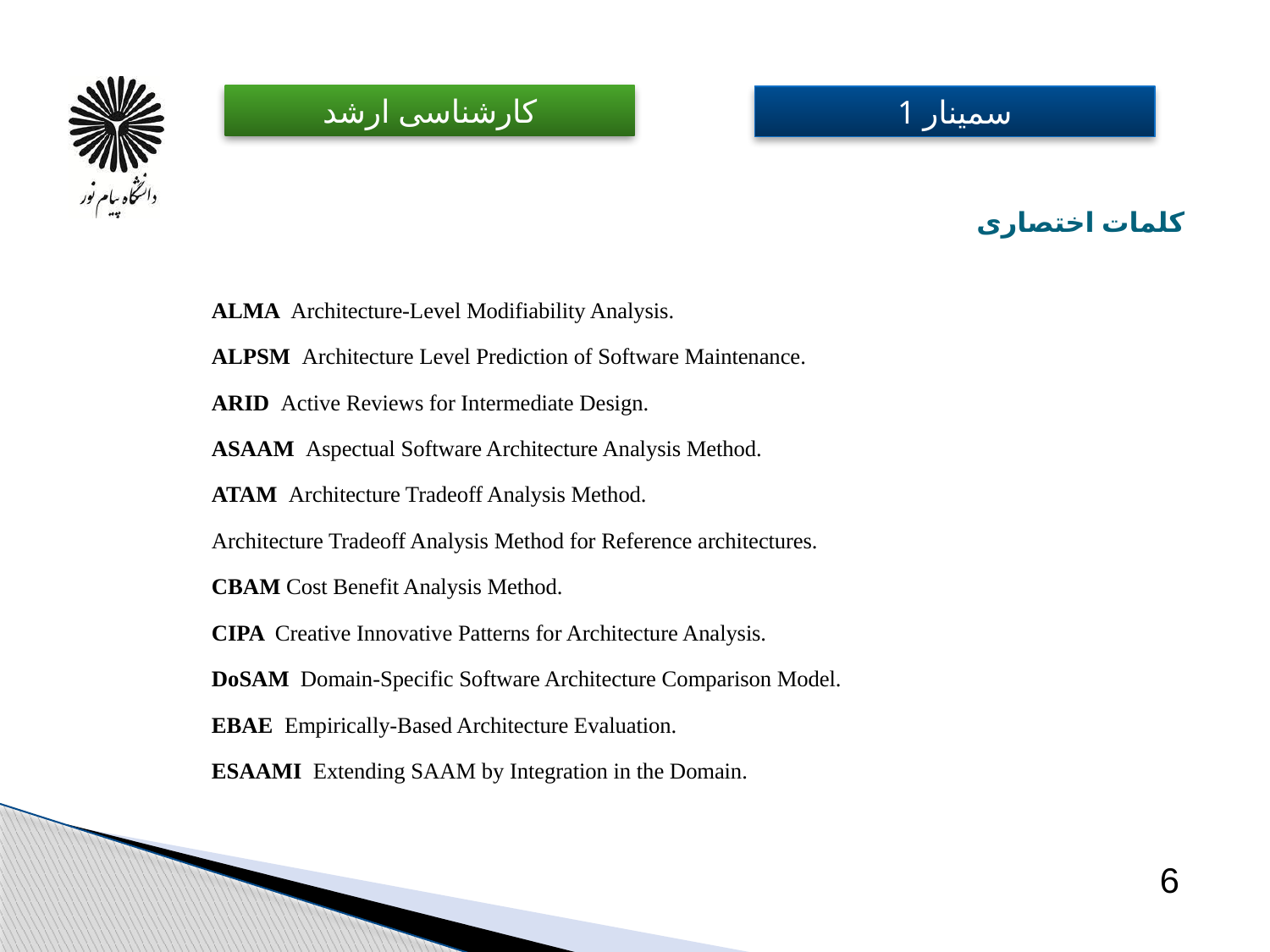

# کلمات اختصاری
ALMA  Architecture-Level Modifiability Analysis.
ALPSM  Architecture Level Prediction of Software Maintenance.
ARID  Active Reviews for Intermediate Design.
ASAAM  Aspectual Software Architecture Analysis Method.
ATAM  Architecture Tradeoff Analysis Method.
Architecture Tradeoff Analysis Method for Reference architectures.
CBAM Cost Benefit Analysis Method.
CIPA  Creative Innovative Patterns for Architecture Analysis.
DoSAM  Domain-Specific Software Architecture Comparison Model.
EBAE  Empirically-Based Architecture Evaluation.
ESAAMI  Extending SAAM by Integration in the Domain.
6